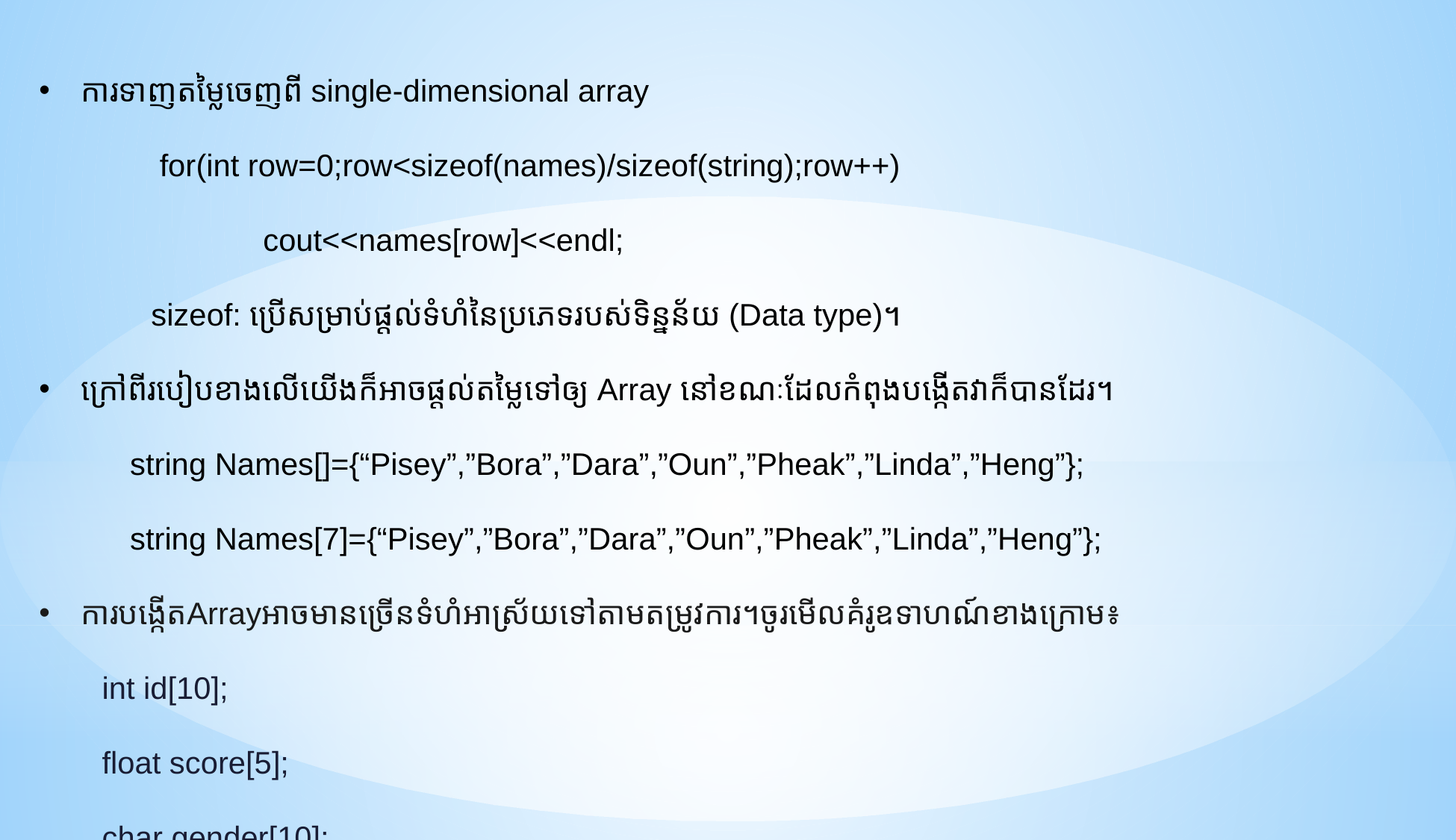

ការទាញតម្លៃចេញពី single-dimensional array
	 for(int row=0;row<sizeof(names)/sizeof(string);row++)
		cout<<names[row]<<endl;
	sizeof: ប្រើសម្រាប់ផ្តល់ទំហំនៃប្រភេទរបស់ទិន្នន័យ (Data type)។
ក្រៅពីរបៀបខាងលើយើងក៏អាចផ្តល់តម្លៃទៅឲ្យ Array នៅខណៈដែលកំពុងបង្កើតវាក៏បានដែរ។
string Names[]={“Pisey”,”Bora”,”Dara”,”Oun”,”Pheak”,”Linda”,”Heng”};
string Names[7]={“Pisey”,”Bora”,”Dara”,”Oun”,”Pheak”,”Linda”,”Heng”};
ការបង្កើតArrayអាចមានច្រើនទំហំអាស្រ័យទៅតាមតម្រូវការ។ចូរមើលគំរូឧទាហណ៍ខាងក្រោម៖
    	int id[10];
​​​​ 	float score[5];
    	char gender[10];